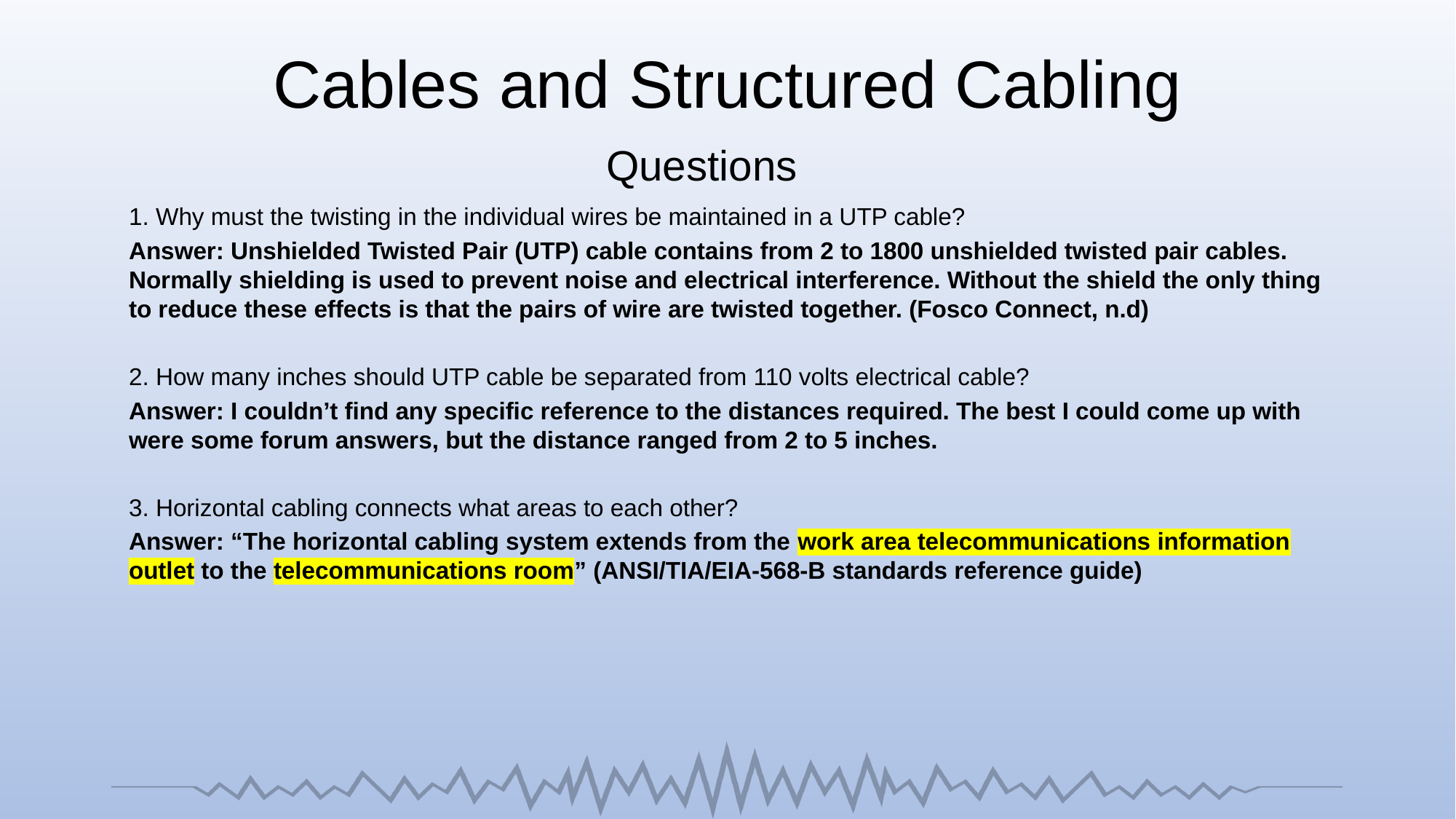

Cables and Structured Cabling
# Questions
1. Why must the twisting in the individual wires be maintained in a UTP cable?
Answer: Unshielded Twisted Pair (UTP) cable contains from 2 to 1800 unshielded twisted pair cables. Normally shielding is used to prevent noise and electrical interference. Without the shield the only thing to reduce these effects is that the pairs of wire are twisted together. (Fosco Connect, n.d)

2. How many inches should UTP cable be separated from 110 volts electrical cable?
Answer: I couldn’t find any specific reference to the distances required. The best I could come up with were some forum answers, but the distance ranged from 2 to 5 inches.

3. Horizontal cabling connects what areas to each other?
Answer: “The horizontal cabling system extends from the work area telecommunications information outlet to the telecommunications room” (ANSI/TIA/EIA-568-B standards reference guide)